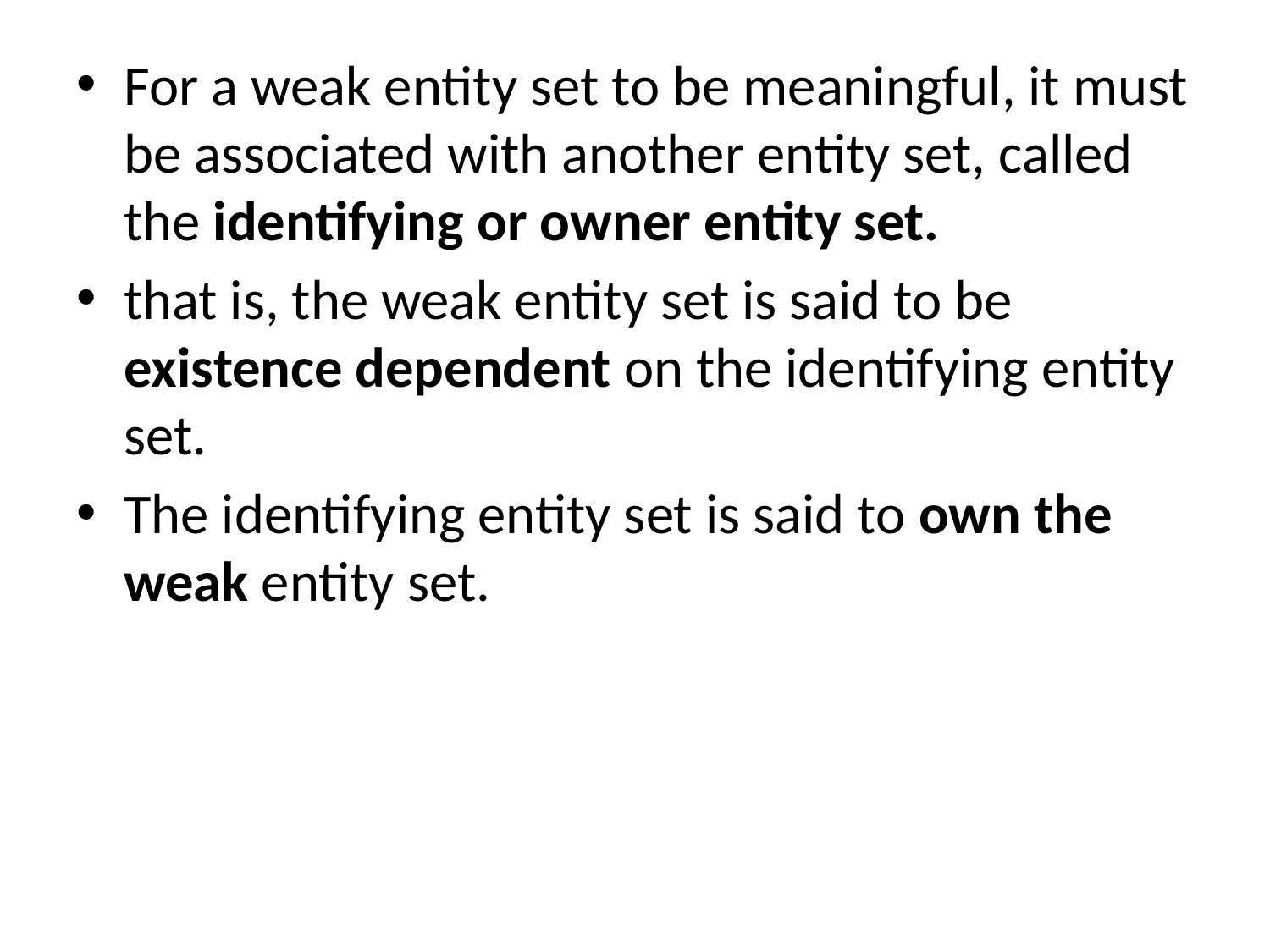

For a weak entity set to be meaningful, it must be associated with another entity set, called the identifying or owner entity set.
that is, the weak entity set is said to be existence dependent on the identifying entity set.
The identifying entity set is said to own the weak entity set.